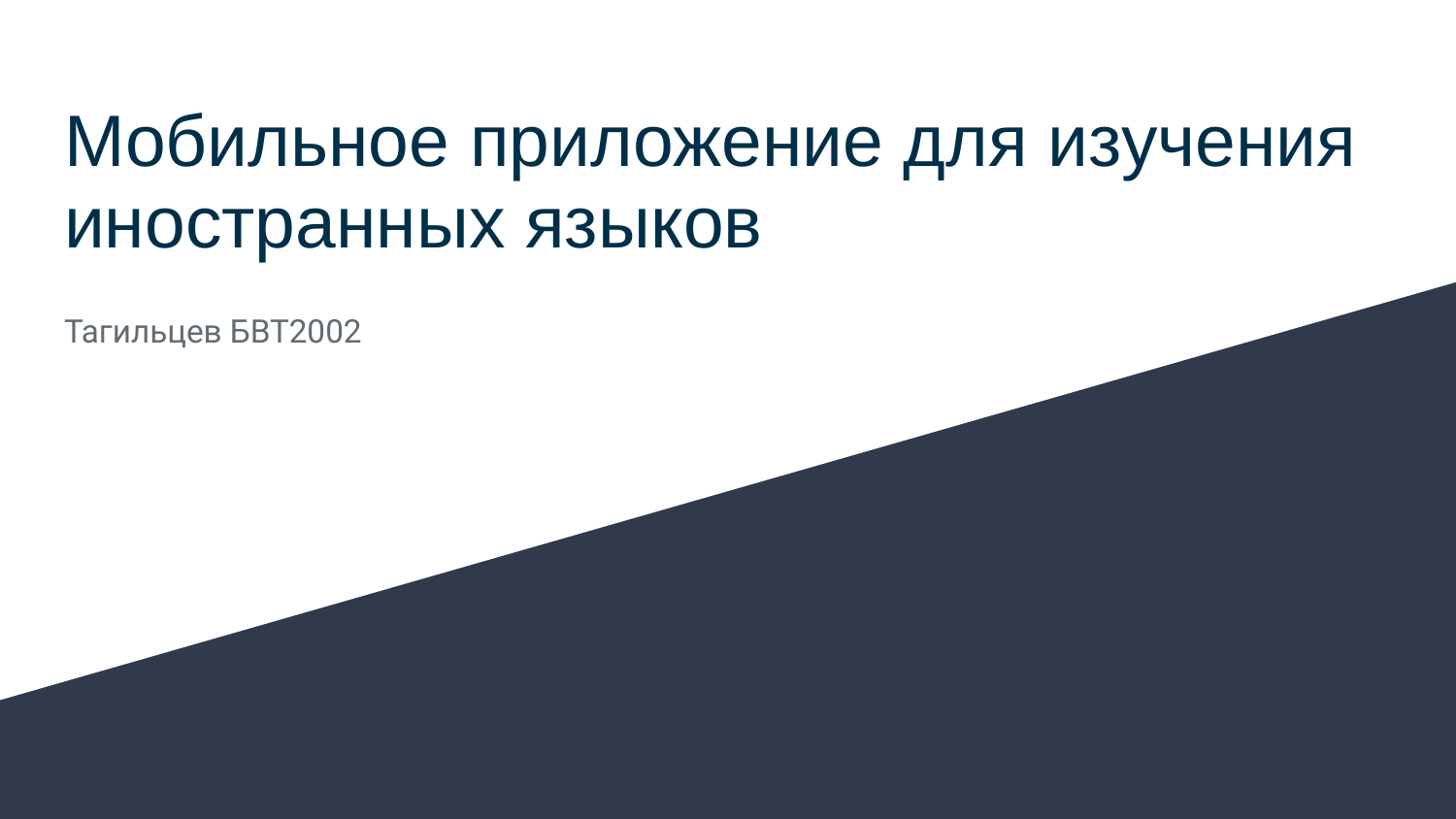

# Мобильное приложение для изучения иностранных языков
Тагильцев БВТ2002